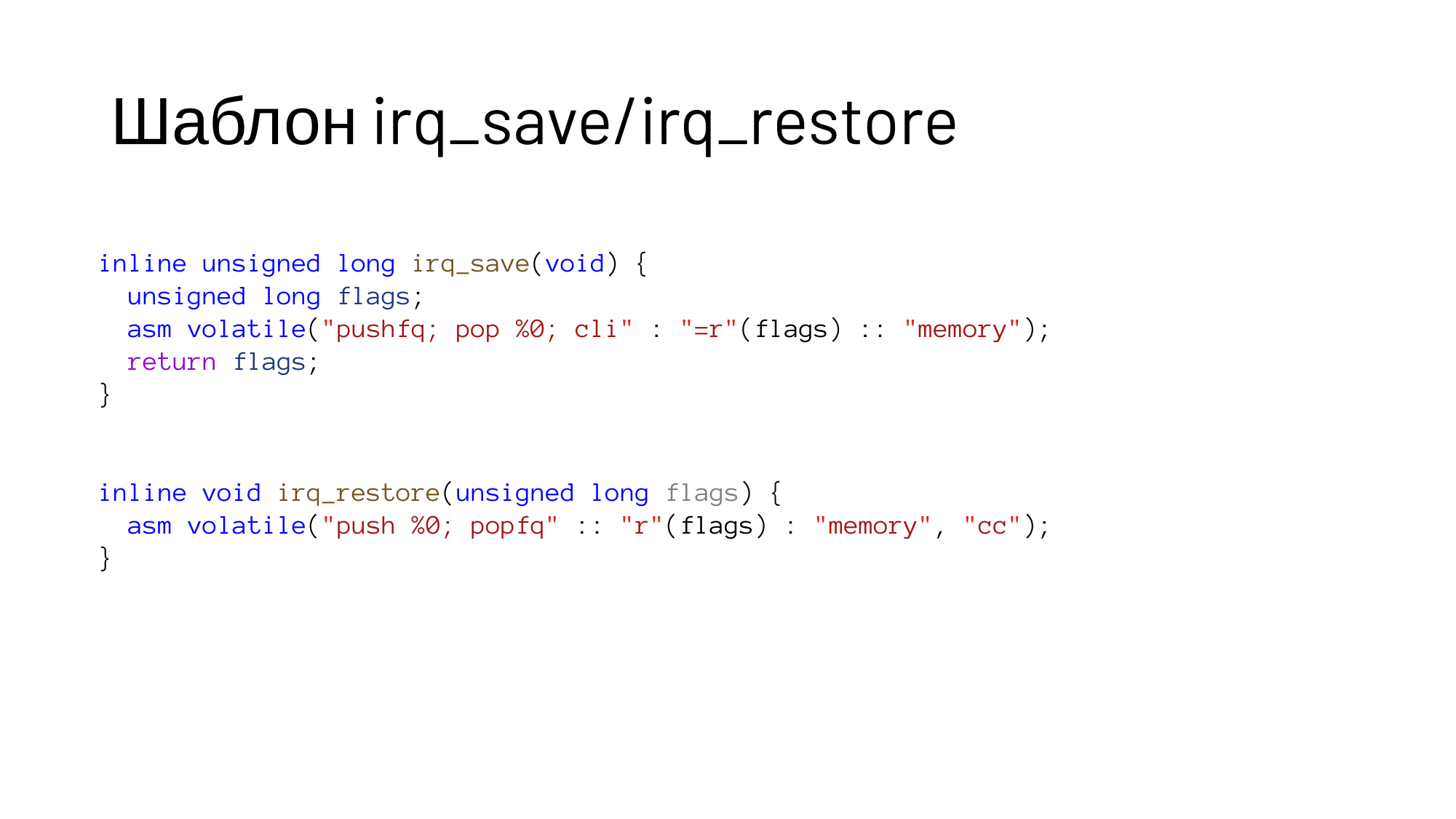

# Шаблон irq_save/irq_restore
inline unsigned long irq_save(void) {
  unsigned long flags;
  asm volatile("pushfq; pop %0; cli" : "=r"(flags) :: "memory");
  return flags;
}

inline void irq_restore(unsigned long flags) {
  asm volatile("push %0; popfq" :: "r"(flags) : "memory", "cc");
}